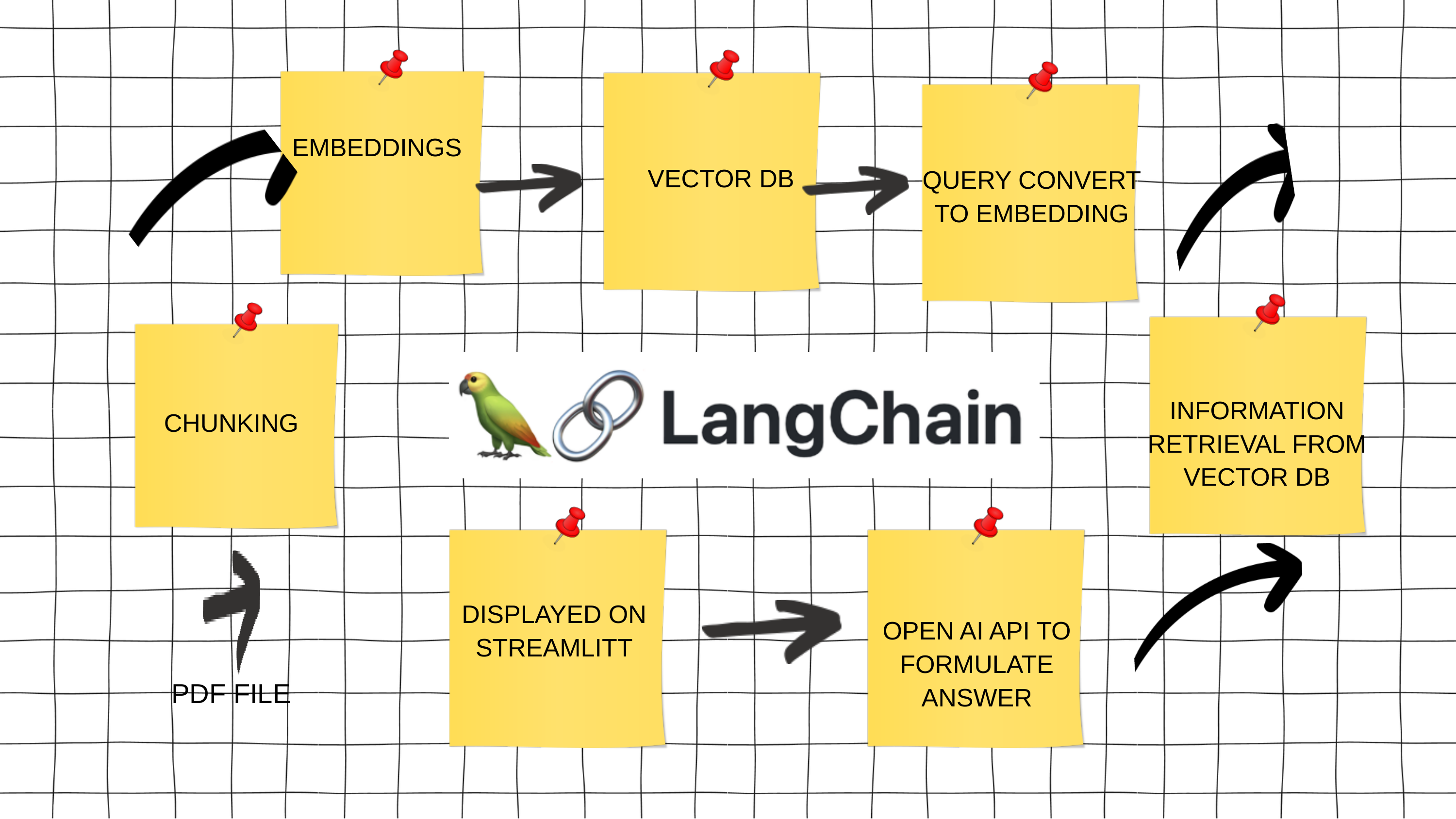

EMBEDDINGS

VECTOR DB
QUERY CONVERT TO EMBEDDING

INFORMATION RETRIEVAL FROM VECTOR DB
CHUNKING

DISPLAYED ON STREAMLITT

OPEN AI API TO FORMULATE ANSWER
PDF FILE